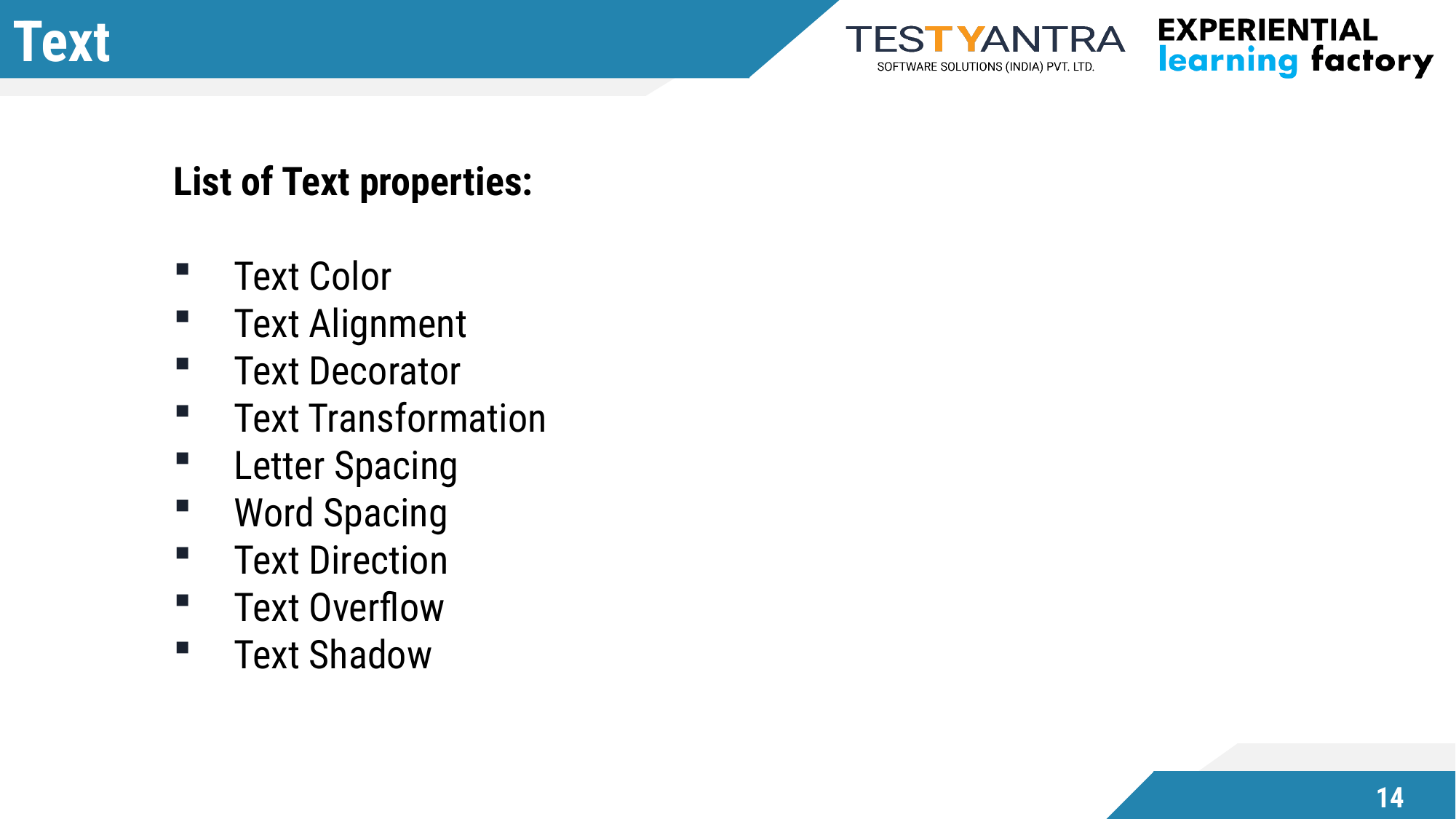

# Text
List of Text properties:

Text Color
Text Alignment
Text Decorator
Text Transformation
Letter Spacing
Word Spacing
Text Direction
Text Overflow
Text Shadow

14